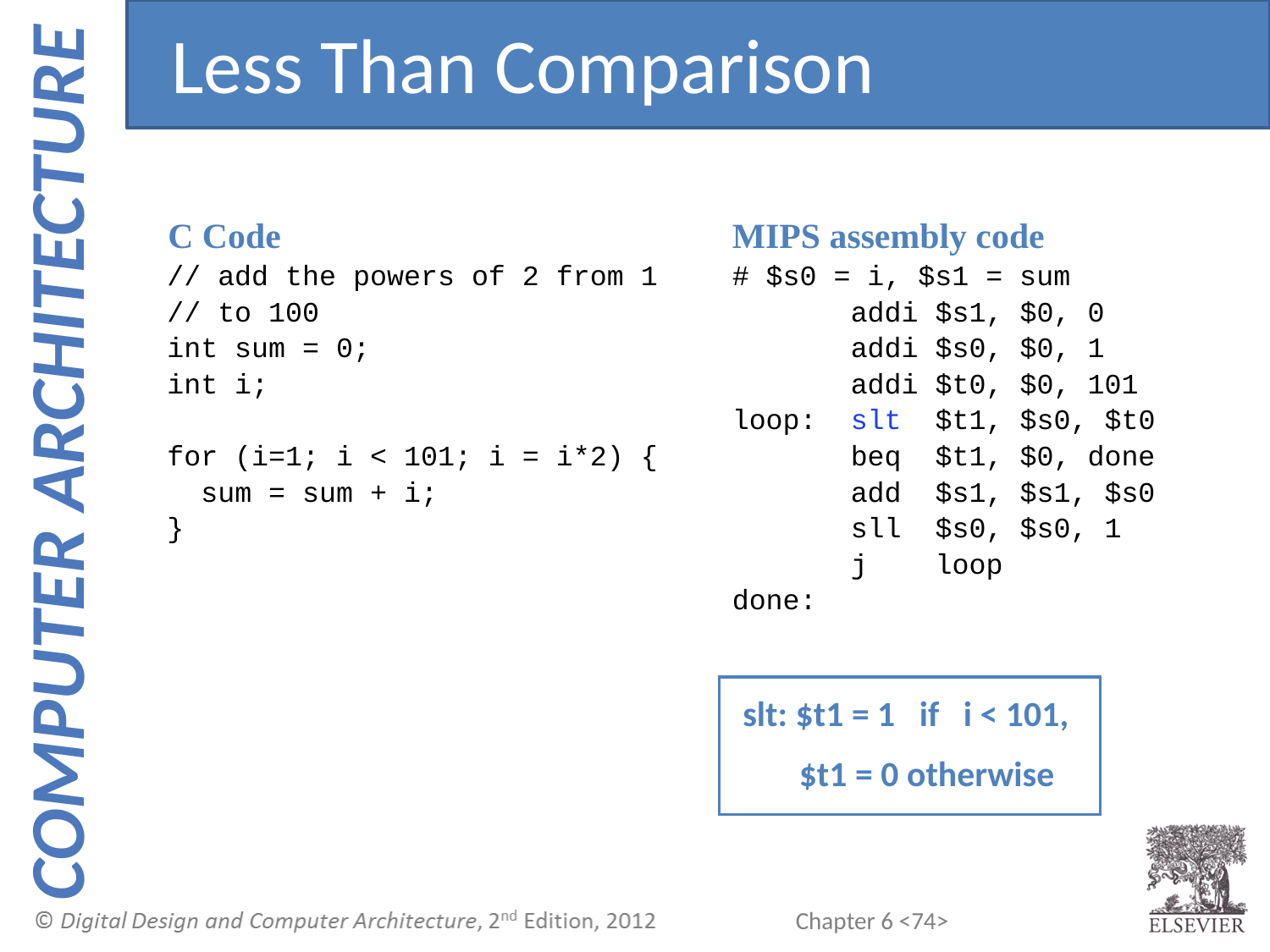

Less Than Comparison

  C Code
 // add the powers of 2 from 1
 // to 100
 int sum = 0;
 int i;

 for (i=1; i < 101; i = i*2) {
   sum = sum + i;
 }
MIPS assembly code
# $s0 = i, $s1 = sum
       addi $s1, $0, 0
       addi $s0, $0, 1
       addi $t0, $0, 101
loop:  slt  $t1, $s0, $t0
       beq  $t1, $0, done
       add  $s1, $s1, $s0
       sll  $s0, $s0, 1
       j    loop
done:

slt: $t1 = 1   if   i < 101,
       $t1 = 0 otherwise